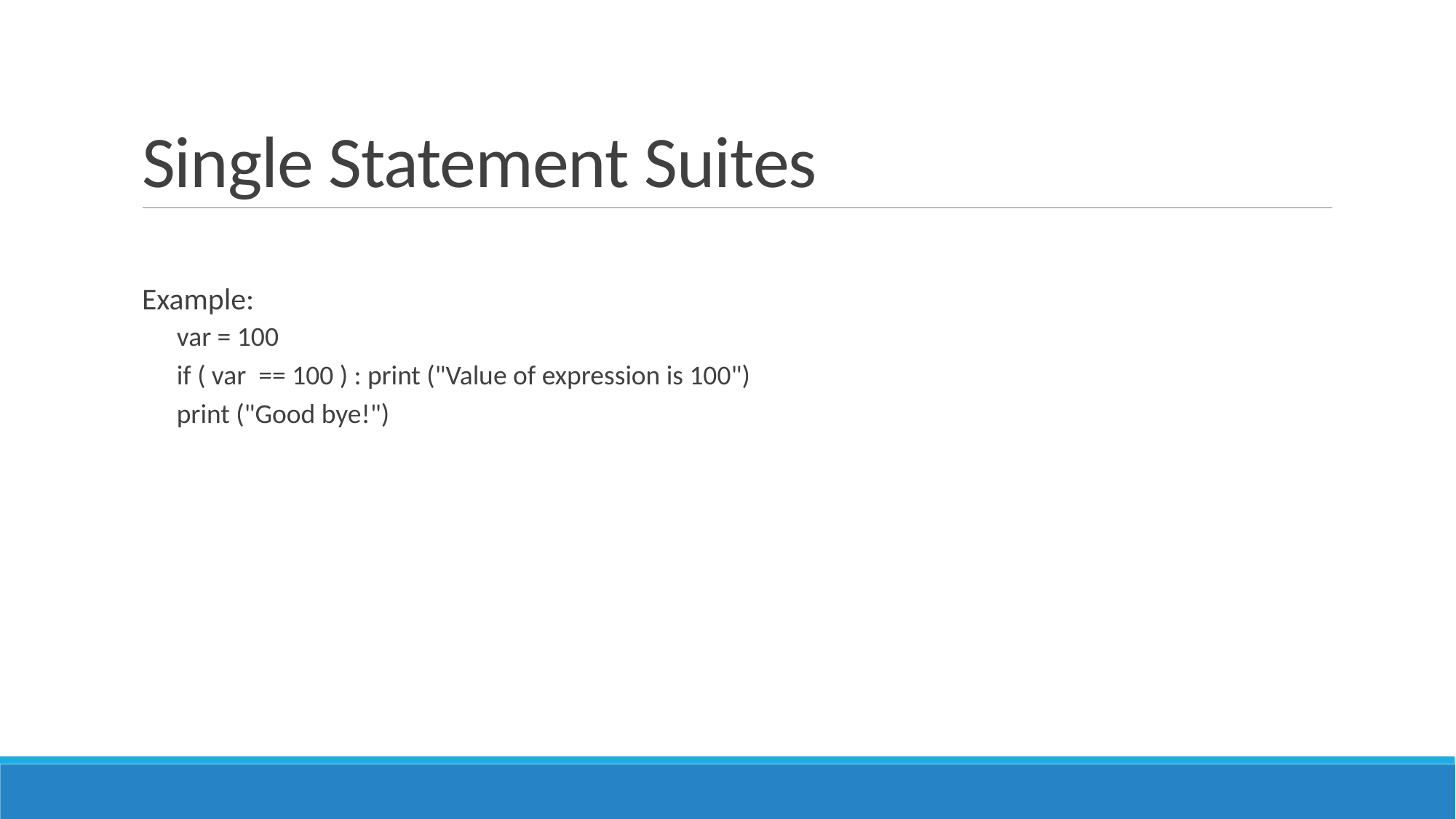

# Single Statement Suites

Example:
var = 100
if ( var  == 100 ) : print ("Value of expression is 100")
print ("Good bye!")